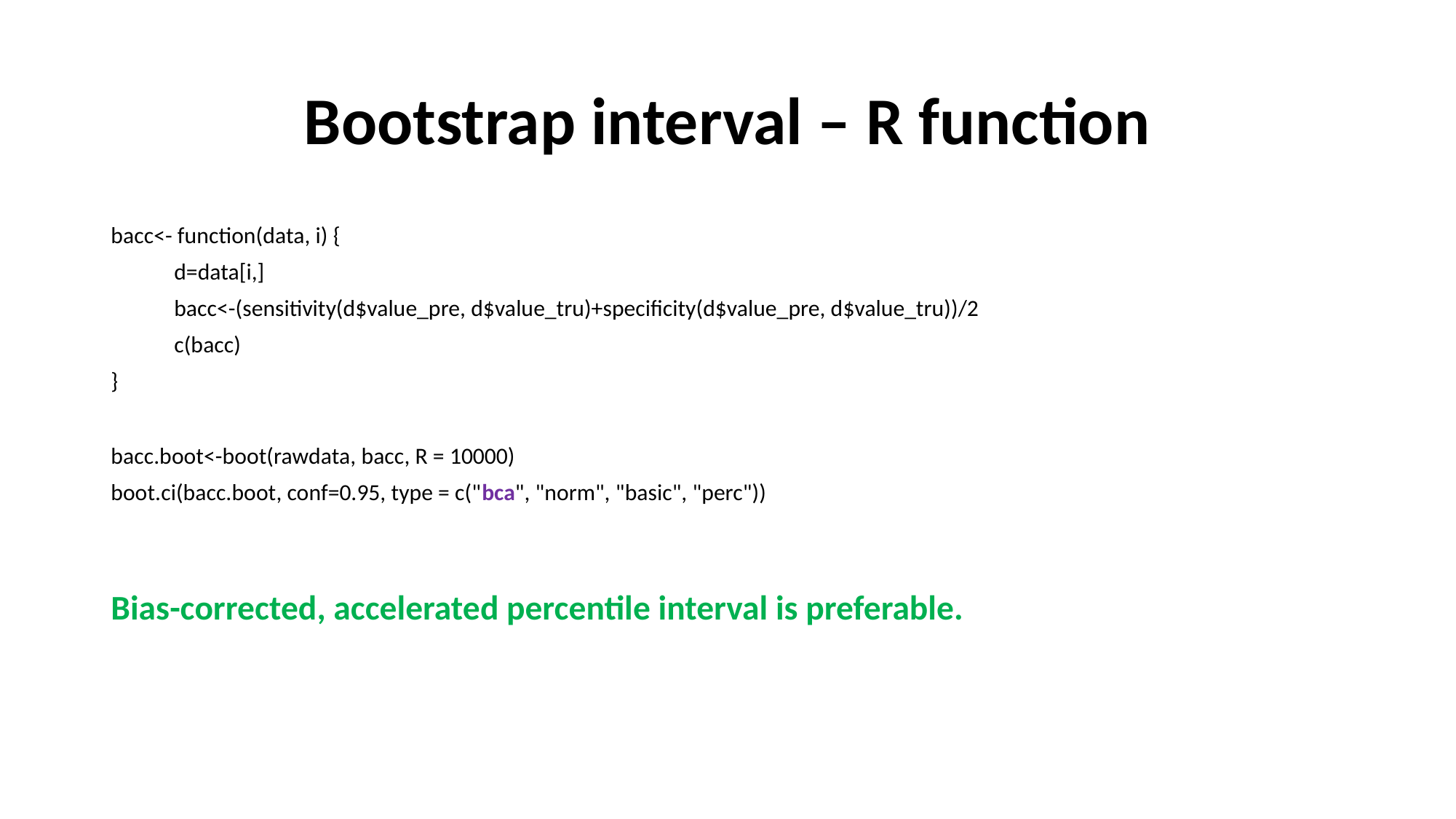

# Bootstrap interval – R function
bacc<- function(data, i) {
            d=data[i,]
            bacc<-(sensitivity(d$value_pre, d$value_tru)+specificity(d$value_pre, d$value_tru))/2
            c(bacc)
}

bacc.boot<-boot(rawdata, bacc, R = 10000)
boot.ci(bacc.boot, conf=0.95, type = c("bca", "norm", "basic", "perc"))

Bias-corrected, accelerated percentile interval is preferable.